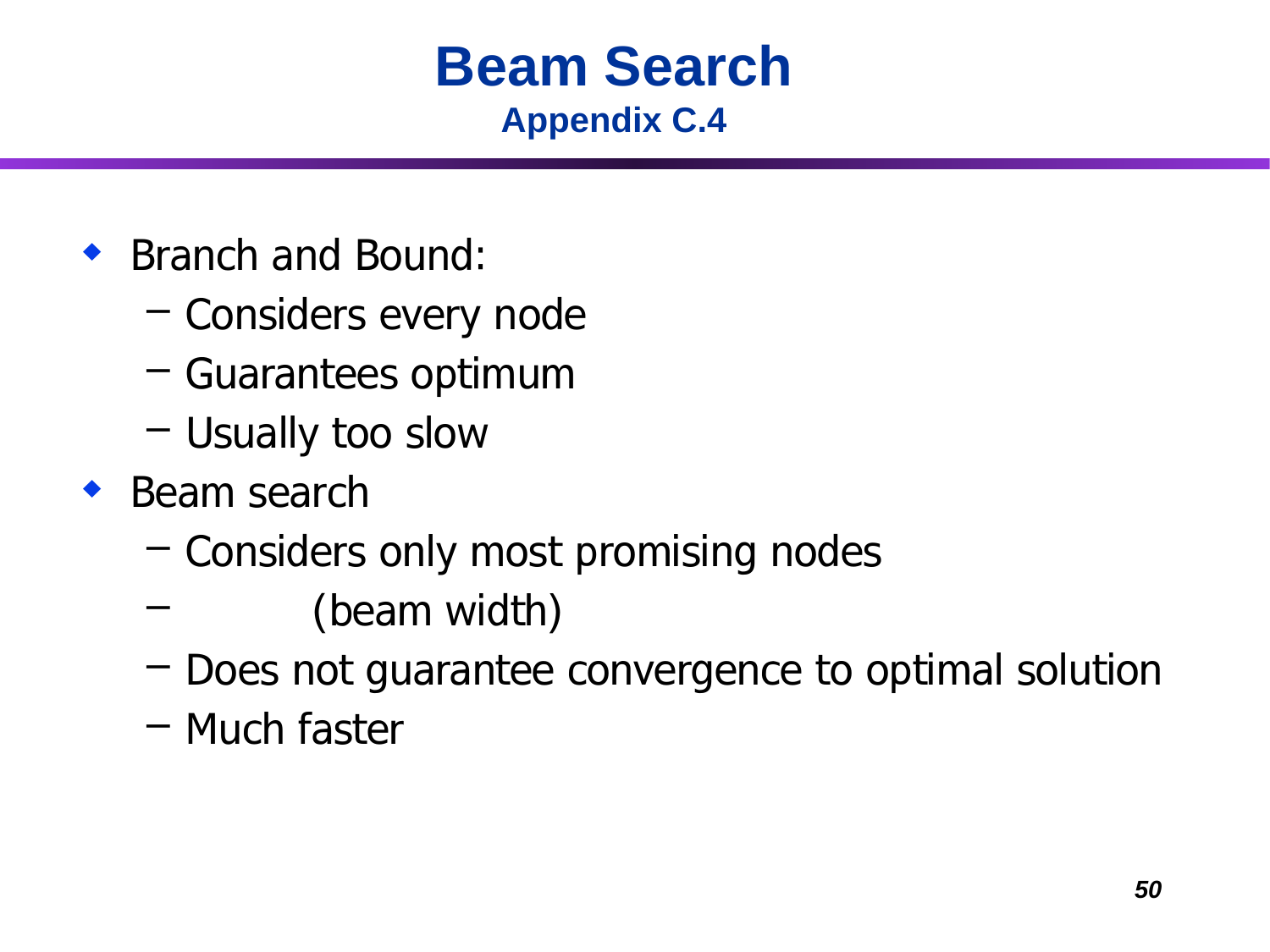

Beam Search
Appendix C.4

Branch and Bound:
Considers every node
Guarantees optimum
Usually too slow
Beam search
Considers only most promising nodes
	(beam width)
Does not guarantee convergence to optimal solution
Much faster
50